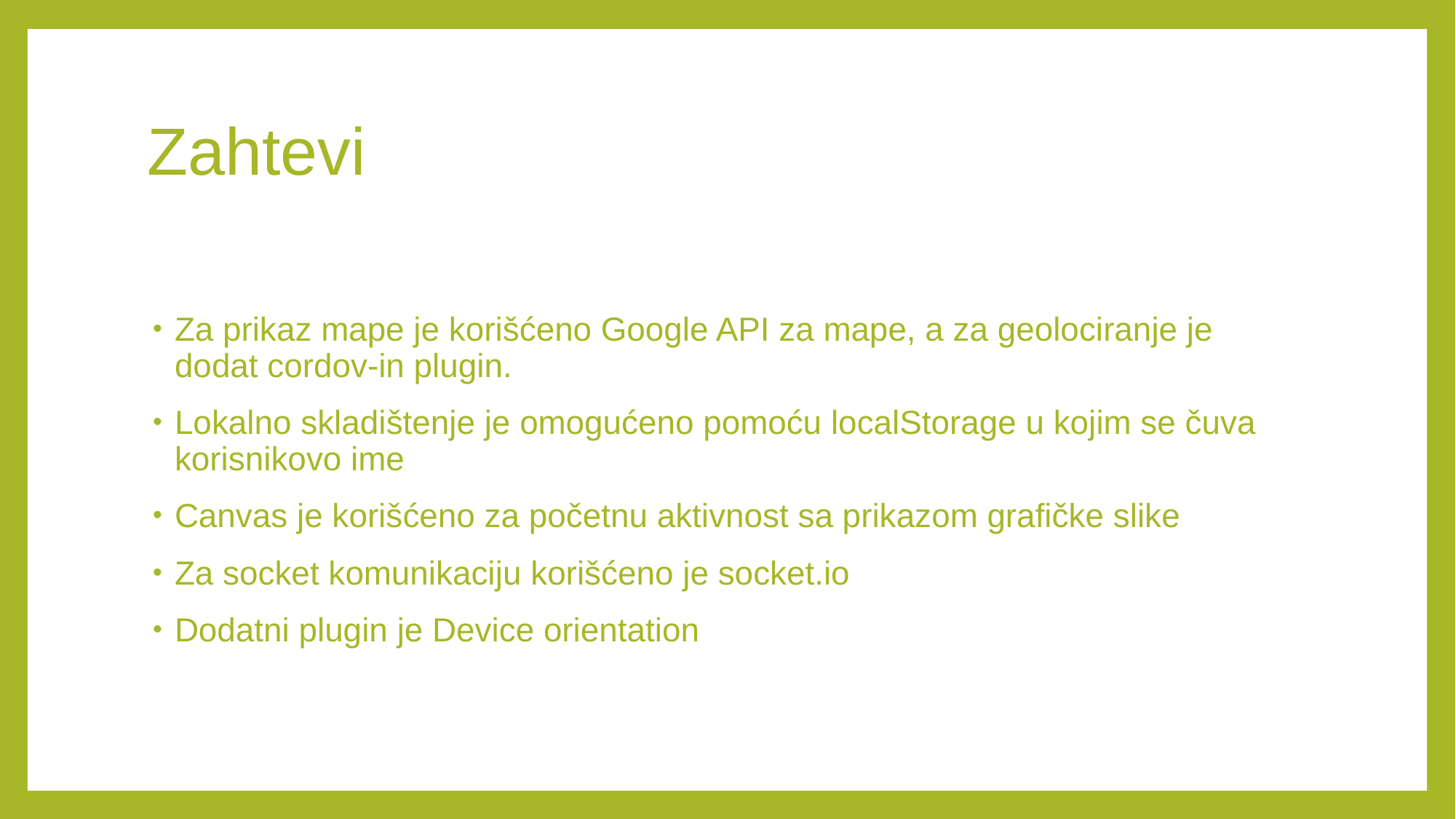

# Zahtevi

Za prikaz mape je korišćeno Google API za mape, a za geolociranje je dodat cordov-in plugin.
Lokalno skladištenje je omogućeno pomoću localStorage u kojim se čuva korisnikovo ime
Canvas je korišćeno za početnu aktivnost sa prikazom grafičke slike
Za socket komunikaciju korišćeno je socket.io
Dodatni plugin je Device orientation